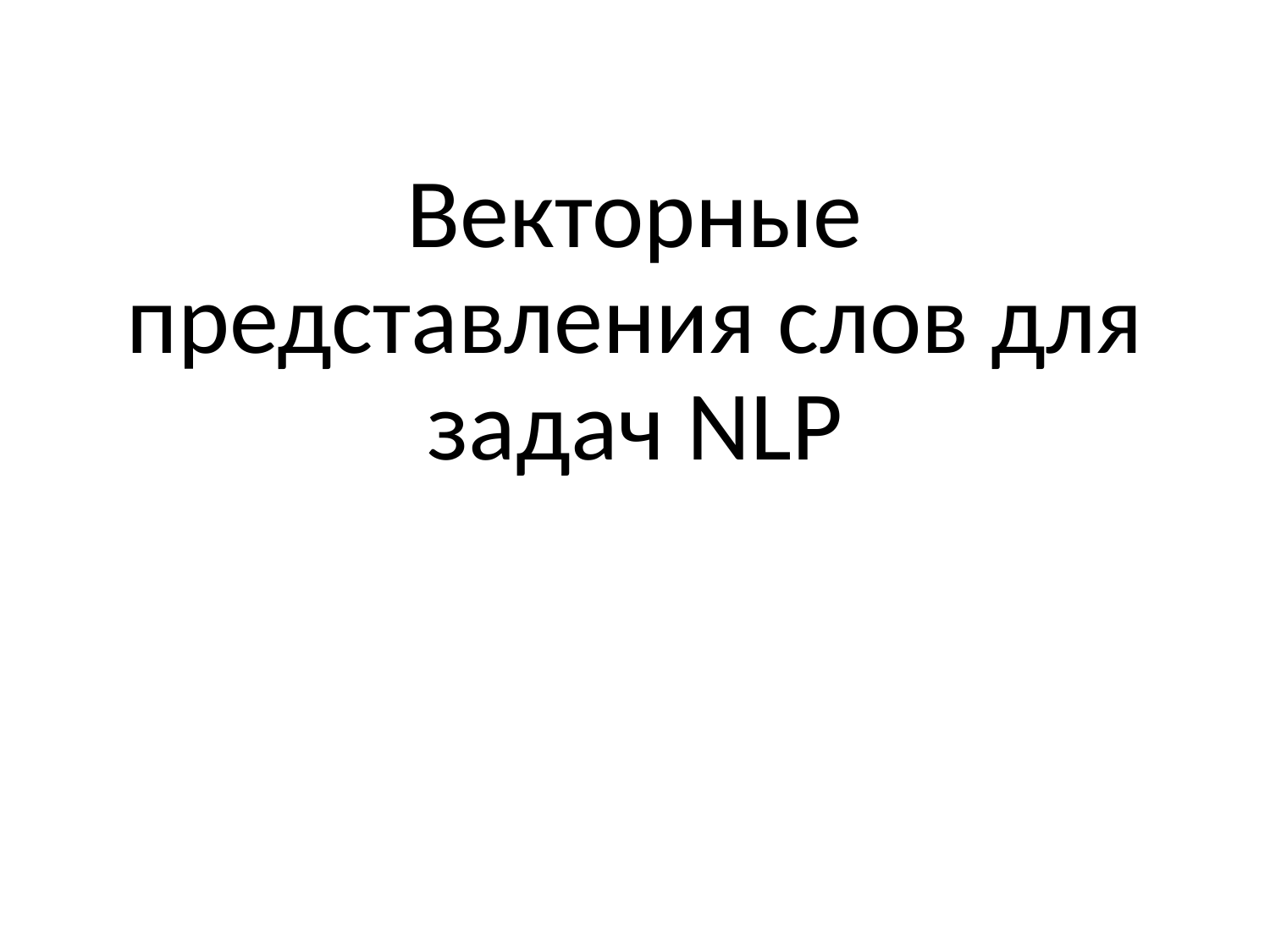

# Векторные представления слов для задач NLP